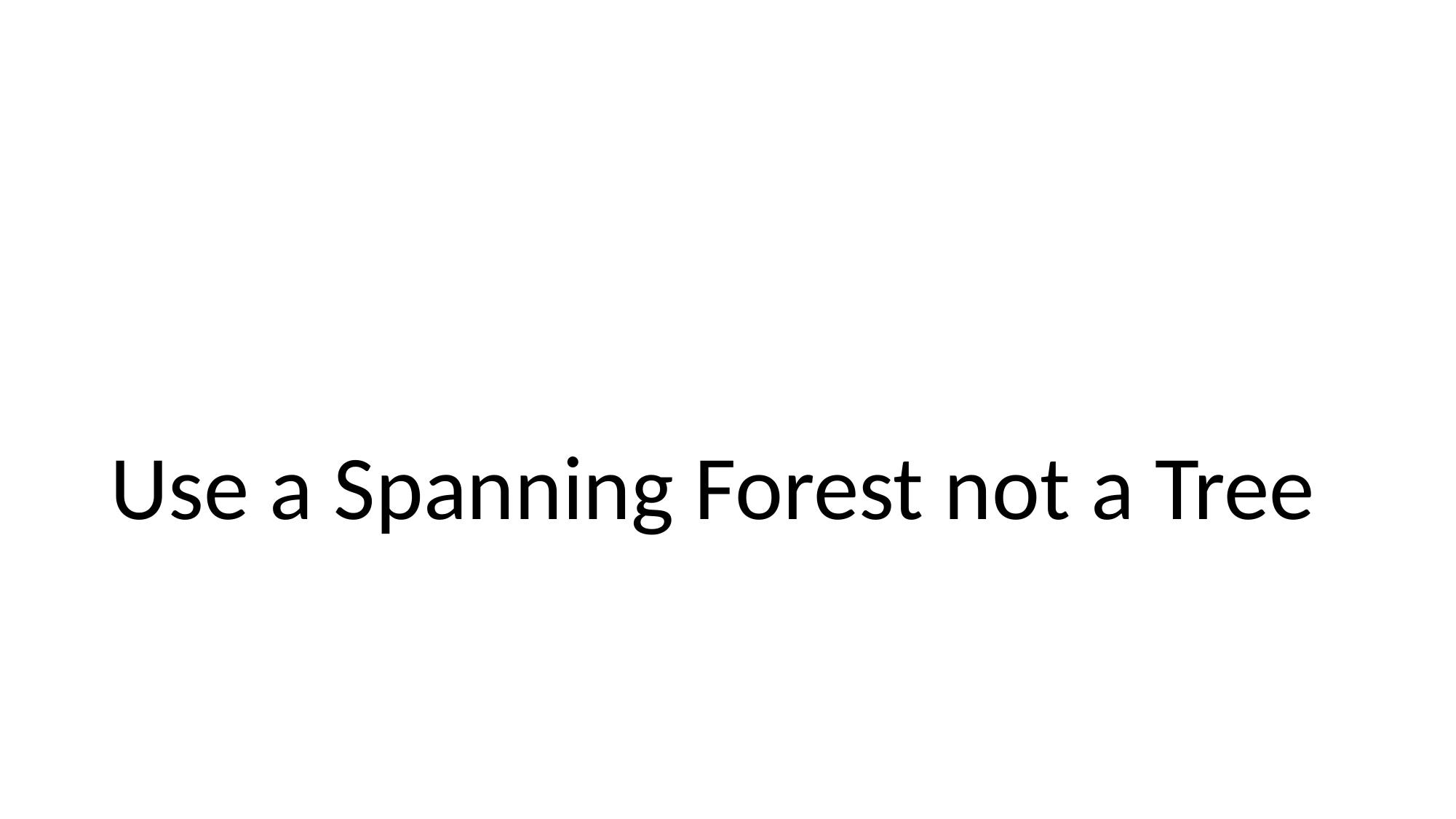

# Use a Spanning Forest not a Tree